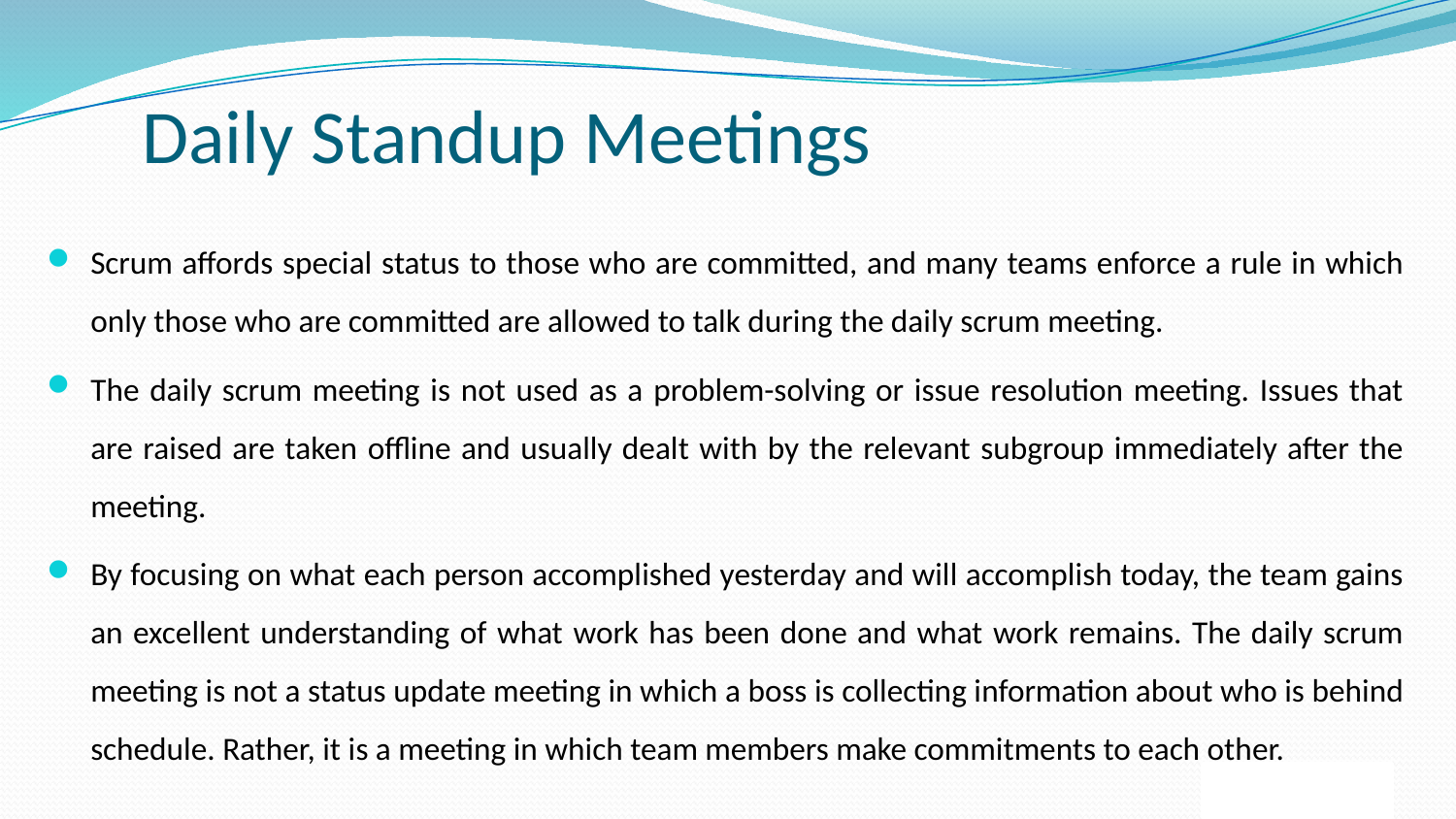

# Daily Standup Meetings
Scrum affords special status to those who are committed, and many teams enforce a rule in which only those who are committed are allowed to talk during the daily scrum meeting.

The daily scrum meeting is not used as a problem-solving or issue resolution meeting. Issues that are raised are taken offline and usually dealt with by the relevant subgroup immediately after the meeting.

By focusing on what each person accomplished yesterday and will accomplish today, the team gains an excellent understanding of what work has been done and what work remains. The daily scrum meeting is not a status update meeting in which a boss is collecting information about who is behind schedule. Rather, it is a meeting in which team members make commitments to each other.

19